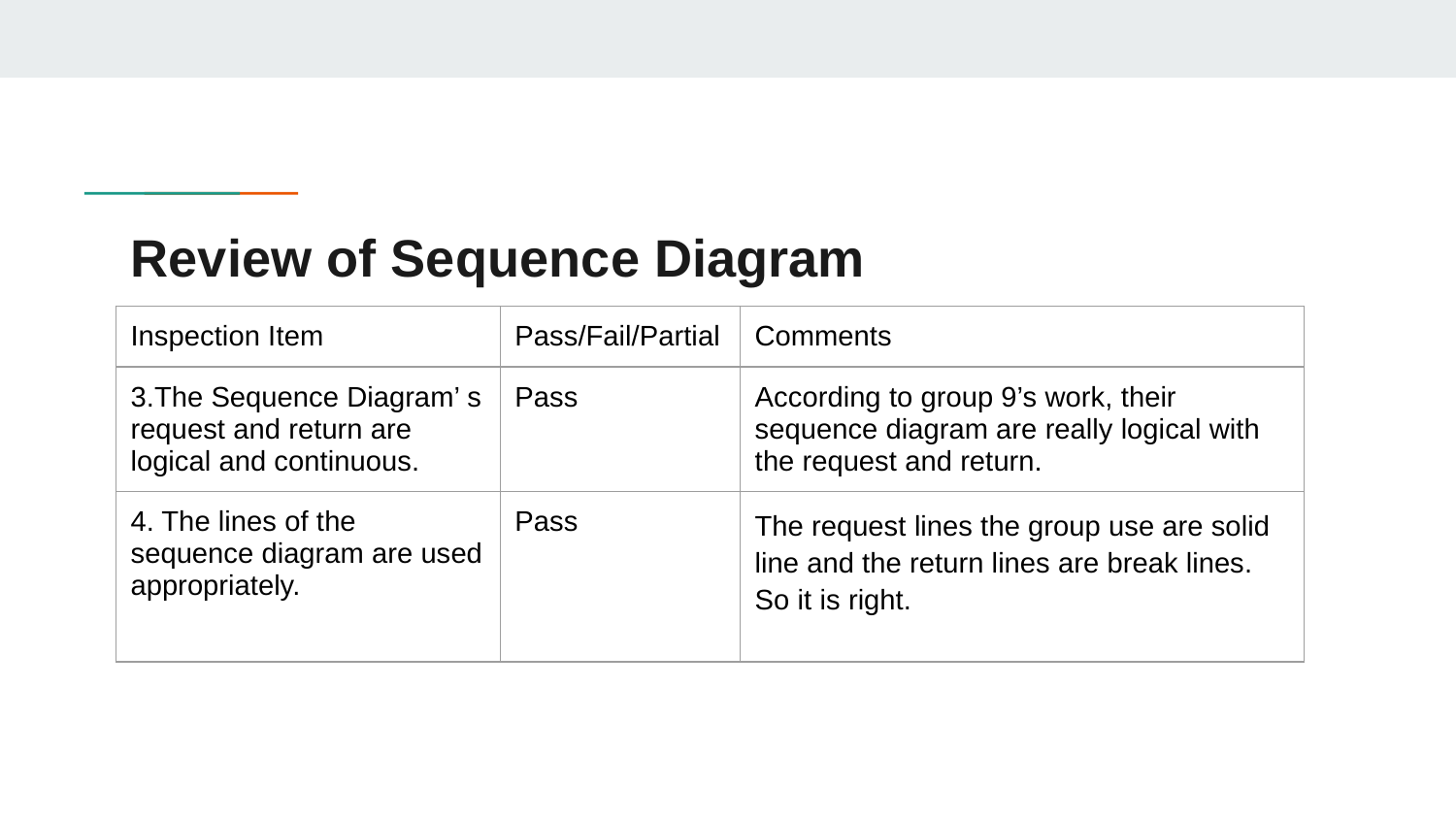

# Review of Sequence Diagram
| Inspection Item | Pass/Fail/Partial | Comments |
| --- | --- | --- |
| 3.The Sequence Diagram’ s request and return are logical and continuous. | Pass | According to group 9’s work, their sequence diagram are really logical with the request and return. |
| 4. The lines of the sequence diagram are used appropriately. | Pass | The request lines the group use are solid line and the return lines are break lines. So it is right. |